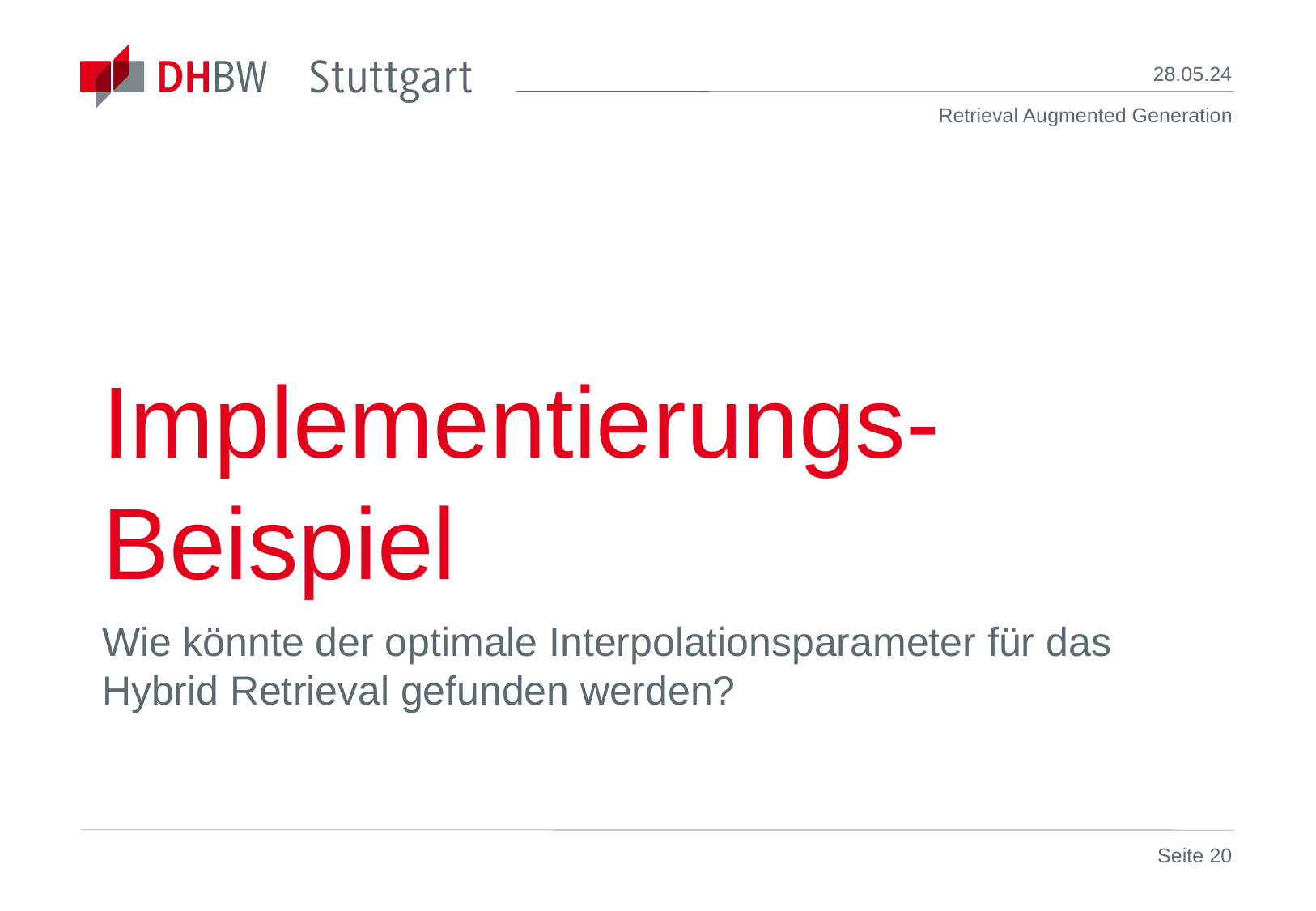

28.05.24
# Implementierungs-Beispiel
Wie könnte der optimale Interpolationsparameter für das Hybrid Retrieval gefunden werden?
Seite 20